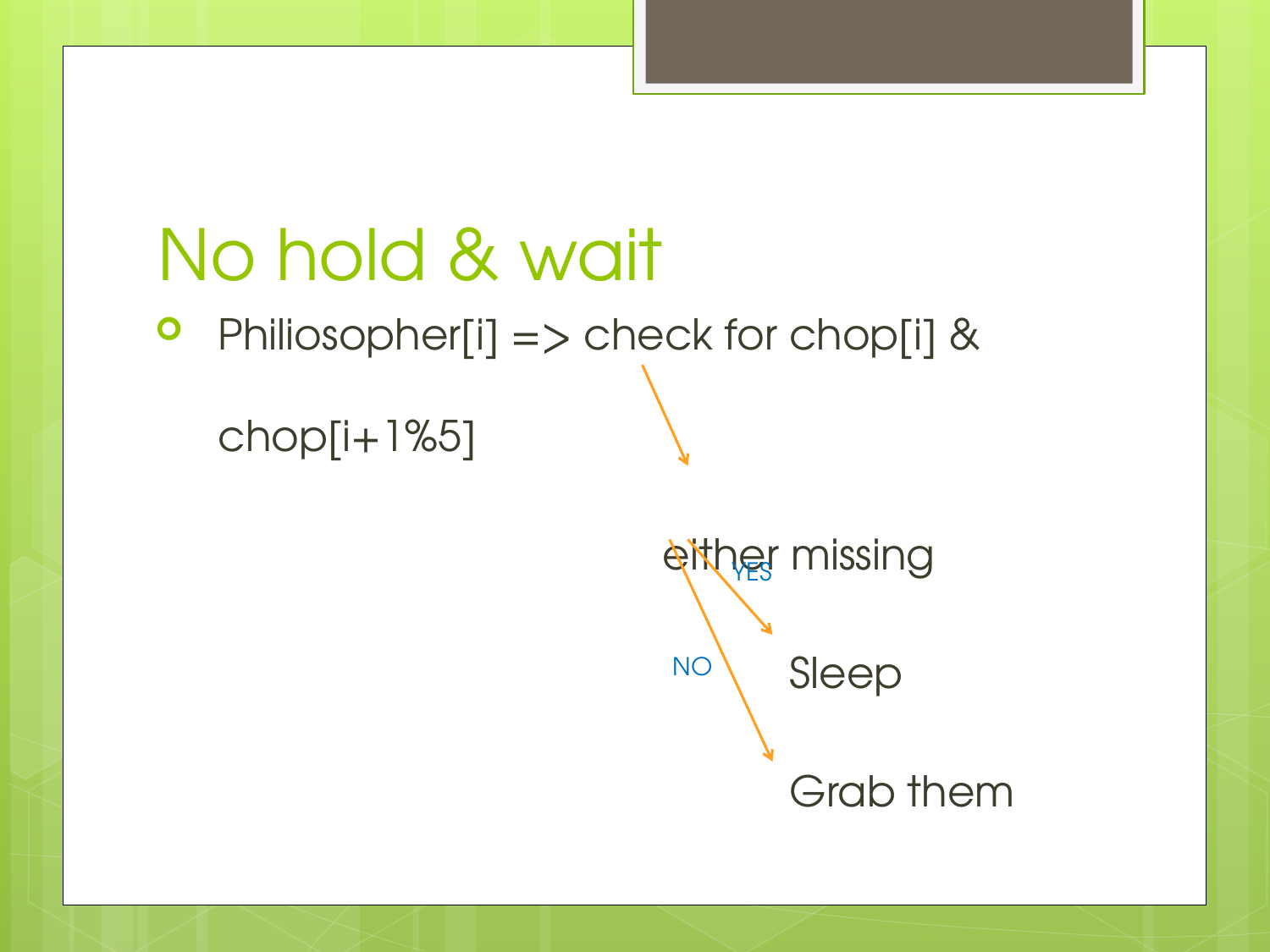

# No hold & wait
Philiosopher[i] => check for chop[i] & 							chop[i+1%5]

				either missing

					Sleep

					Grab them
YES
NO